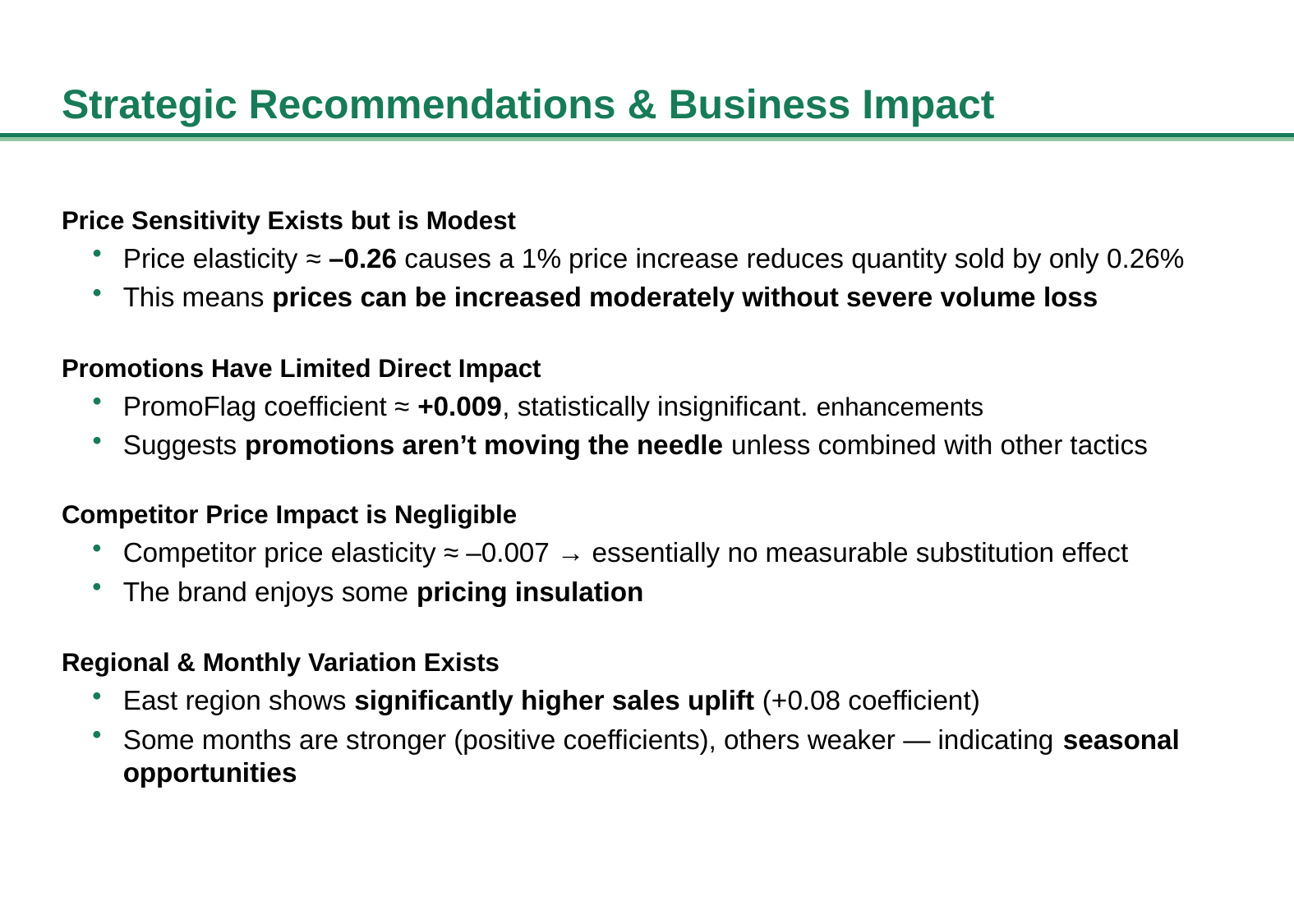

# Strategic Recommendations & Business Impact
Price Sensitivity Exists but is Modest
Price elasticity ≈ –0.26 causes a 1% price increase reduces quantity sold by only 0.26%
This means prices can be increased moderately without severe volume loss

Promotions Have Limited Direct Impact
PromoFlag coefficient ≈ +0.009, statistically insignificant. enhancements
Suggests promotions aren’t moving the needle unless combined with other tactics

Competitor Price Impact is Negligible
Competitor price elasticity ≈ –0.007 → essentially no measurable substitution effect
The brand enjoys some pricing insulation

Regional & Monthly Variation Exists
East region shows significantly higher sales uplift (+0.08 coefficient)
Some months are stronger (positive coefficients), others weaker — indicating seasonal opportunities